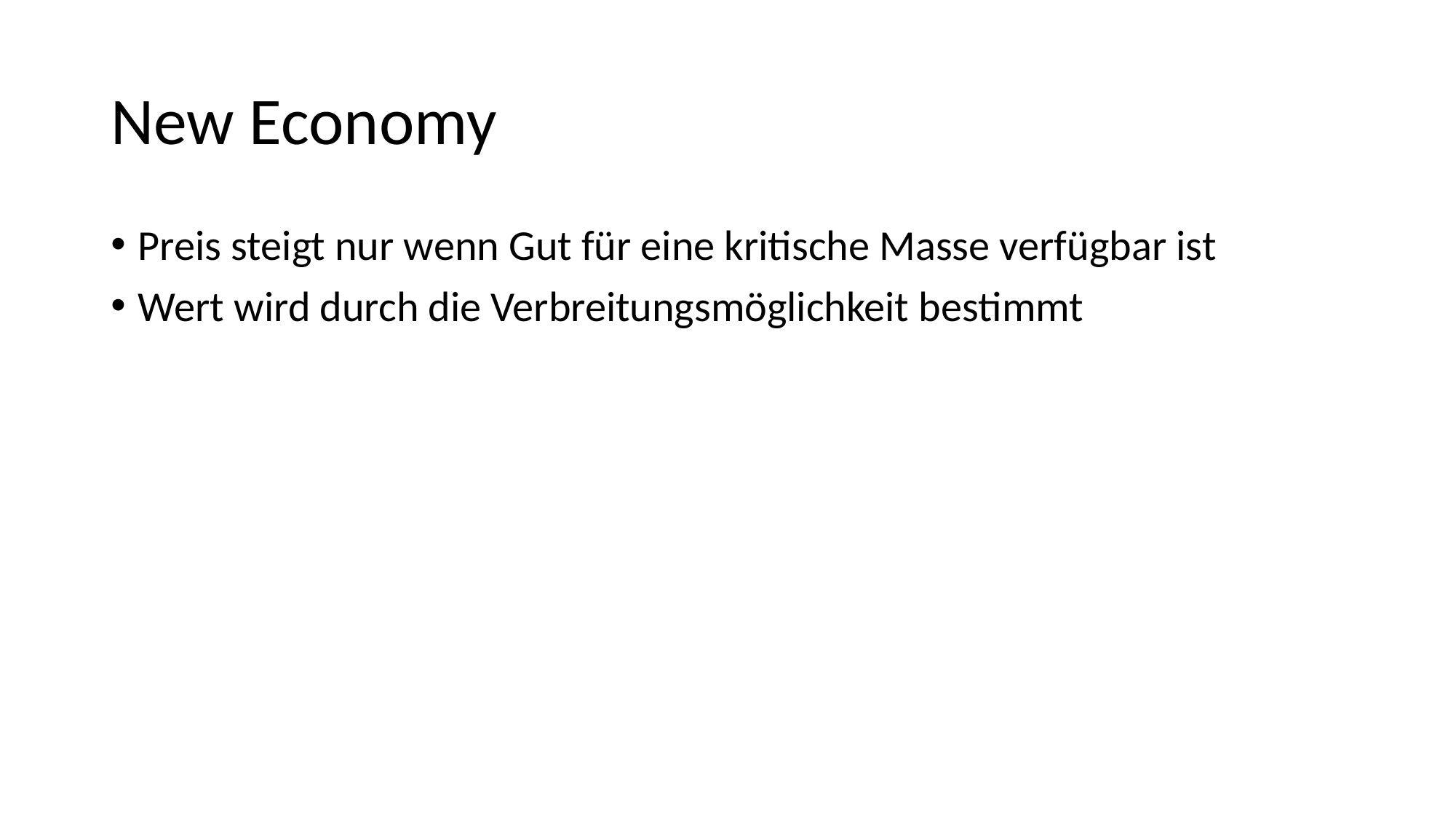

# New Economy
Preis steigt nur wenn Gut für eine kritische Masse verfügbar ist
Wert wird durch die Verbreitungsmöglichkeit bestimmt